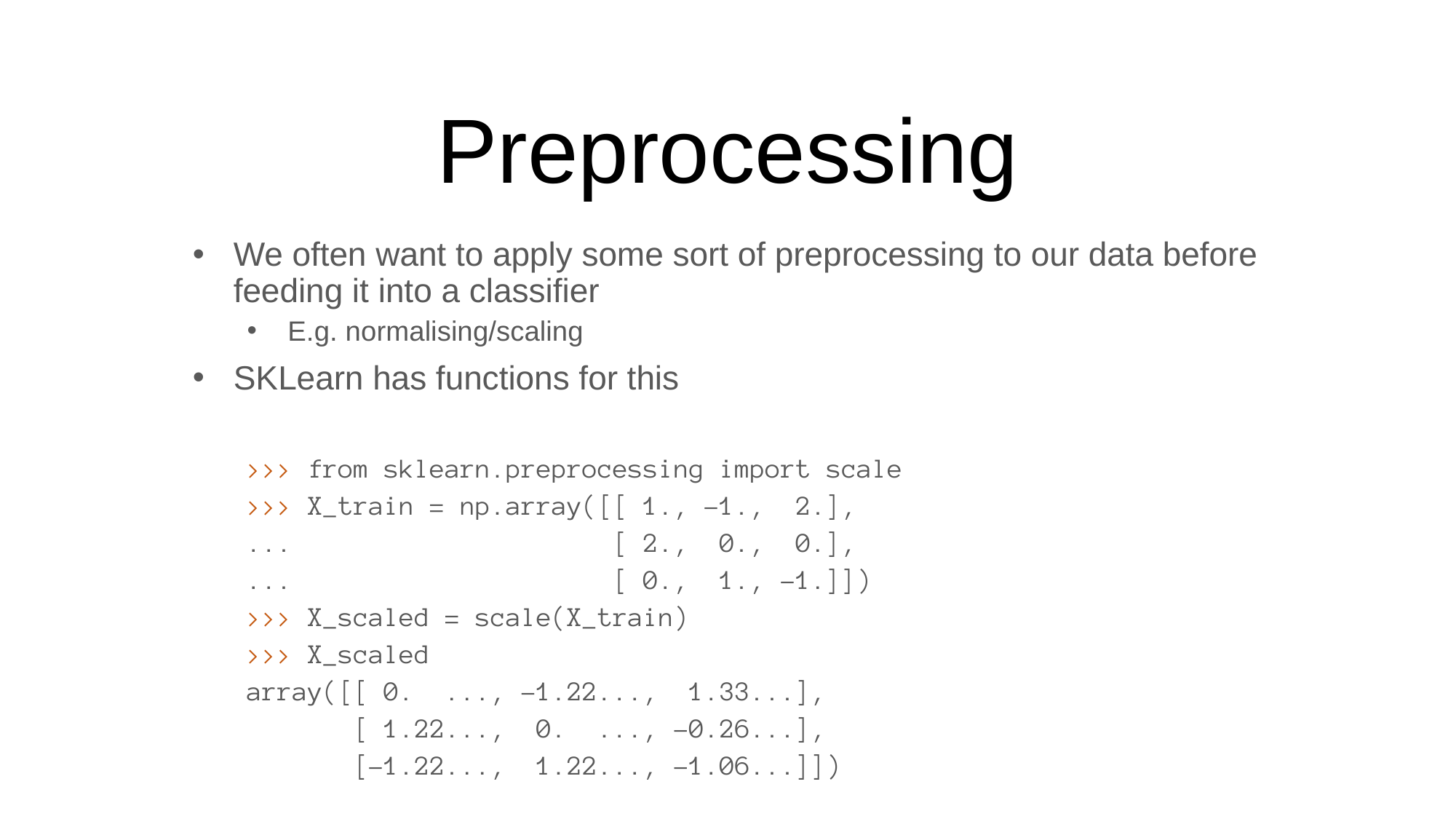

# Preprocessing
We often want to apply some sort of preprocessing to our data before feeding it into a classifier
E.g. normalising/scaling
SKLearn has functions for this

>>> from sklearn.preprocessing import scale
>>> X_train = np.array([[ 1., -1.,  2.],
...                     [ 2.,  0.,  0.],
...                     [ 0.,  1., -1.]])
>>> X_scaled = scale(X_train)
>>> X_scaled
array([[ 0.  ..., -1.22...,  1.33...],
       [ 1.22...,  0.  ..., -0.26...],
       [-1.22...,  1.22..., -1.06...]])